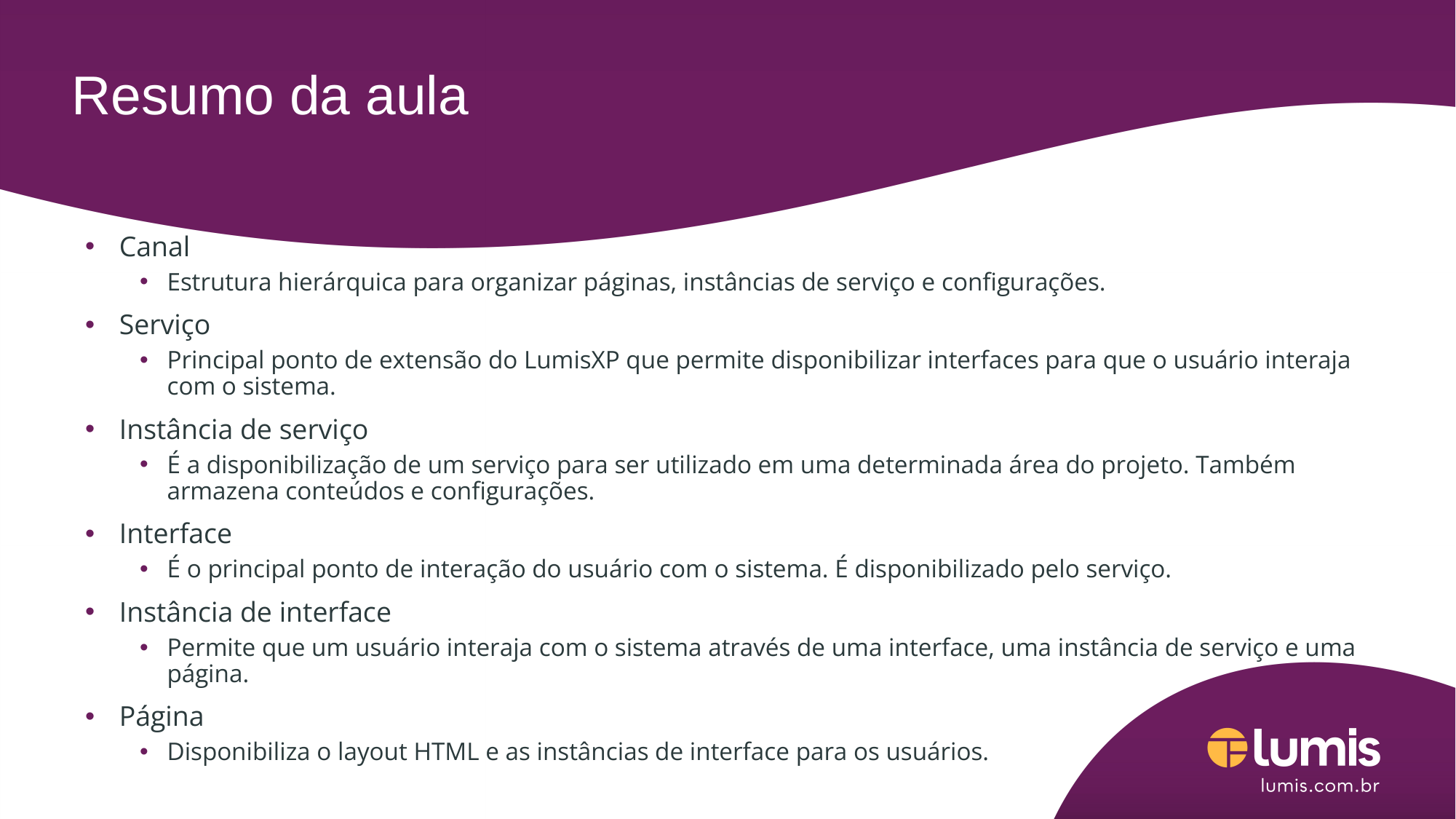

# Resumo da aula
Canal
Estrutura hierárquica para organizar páginas, instâncias de serviço e configurações.
Serviço
Principal ponto de extensão do LumisXP que permite disponibilizar interfaces para que o usuário interaja com o sistema.
Instância de serviço
É a disponibilização de um serviço para ser utilizado em uma determinada área do projeto. Também armazena conteúdos e configurações.
Interface
É o principal ponto de interação do usuário com o sistema. É disponibilizado pelo serviço.
Instância de interface
Permite que um usuário interaja com o sistema através de uma interface, uma instância de serviço e uma página.
Página
Disponibiliza o layout HTML e as instâncias de interface para os usuários.